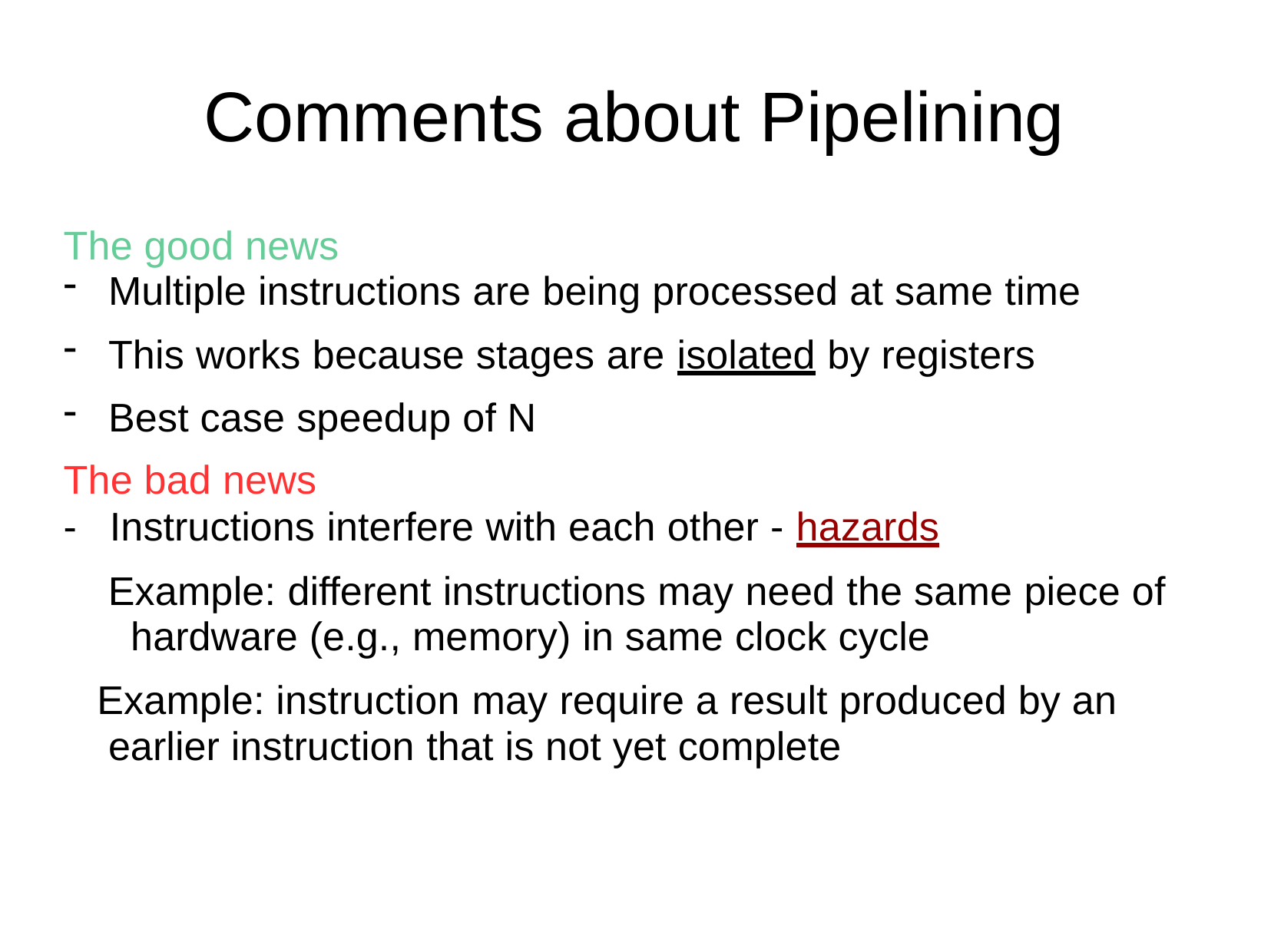

# Comments about Pipelining
The good news
Multiple instructions are being processed at same time
This works because stages are isolated by registers
Best case speedup of N
The bad news
-	Instructions interfere with each other - hazards
Example: different instructions may need the same piece of  hardware (e.g., memory) in same clock cycle
Example: instruction may require a result produced by an  earlier instruction that is not yet complete